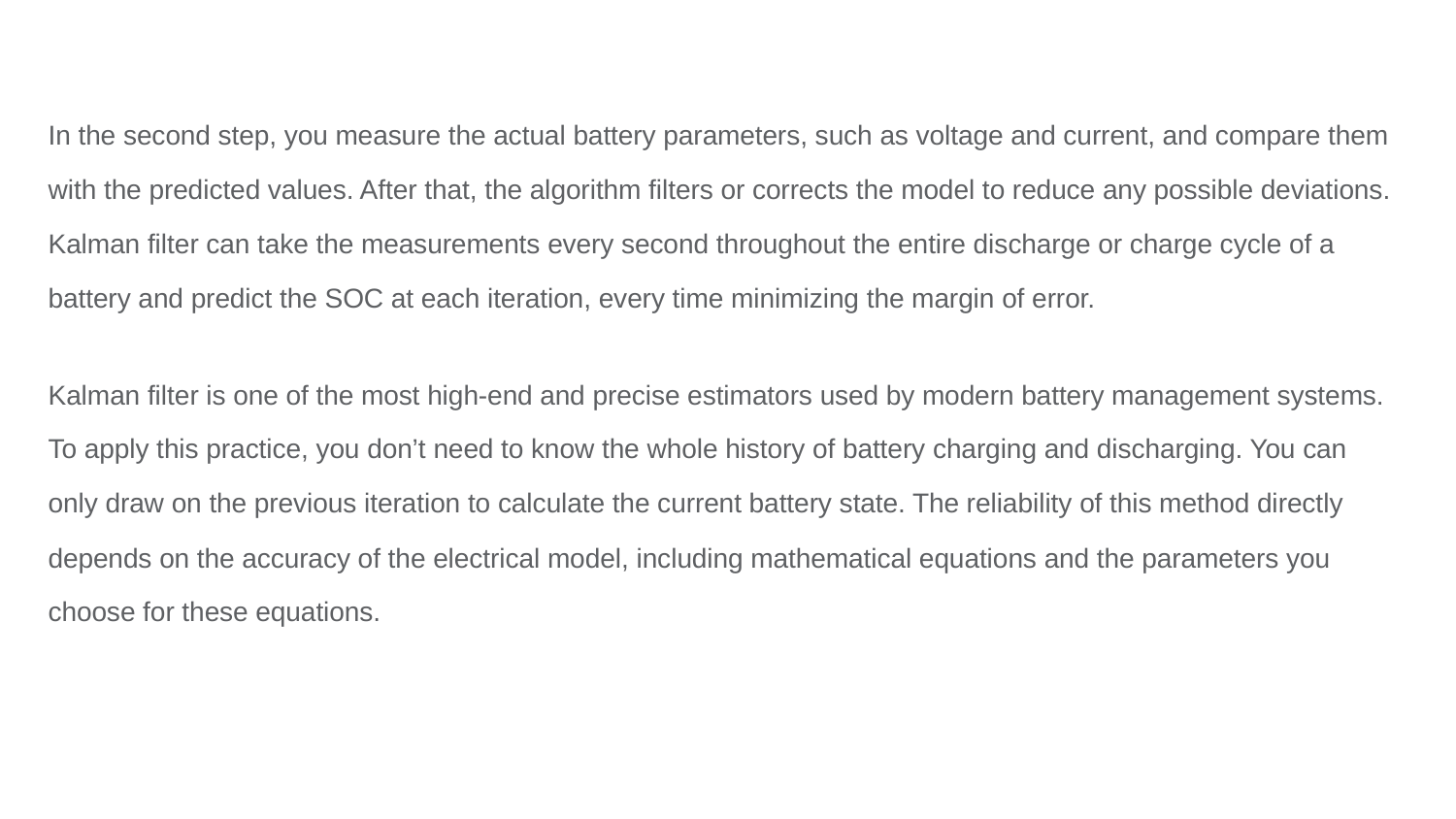

In the second step, you measure the actual battery parameters, such as voltage and current, and compare them with the predicted values. After that, the algorithm filters or corrects the model to reduce any possible deviations. Kalman filter can take the measurements every second throughout the entire discharge or charge cycle of a battery and predict the SOC at each iteration, every time minimizing the margin of error.
Kalman filter is one of the most high-end and precise estimators used by modern battery management systems. To apply this practice, you don’t need to know the whole history of battery charging and discharging. You can only draw on the previous iteration to calculate the current battery state. The reliability of this method directly depends on the accuracy of the electrical model, including mathematical equations and the parameters you choose for these equations.